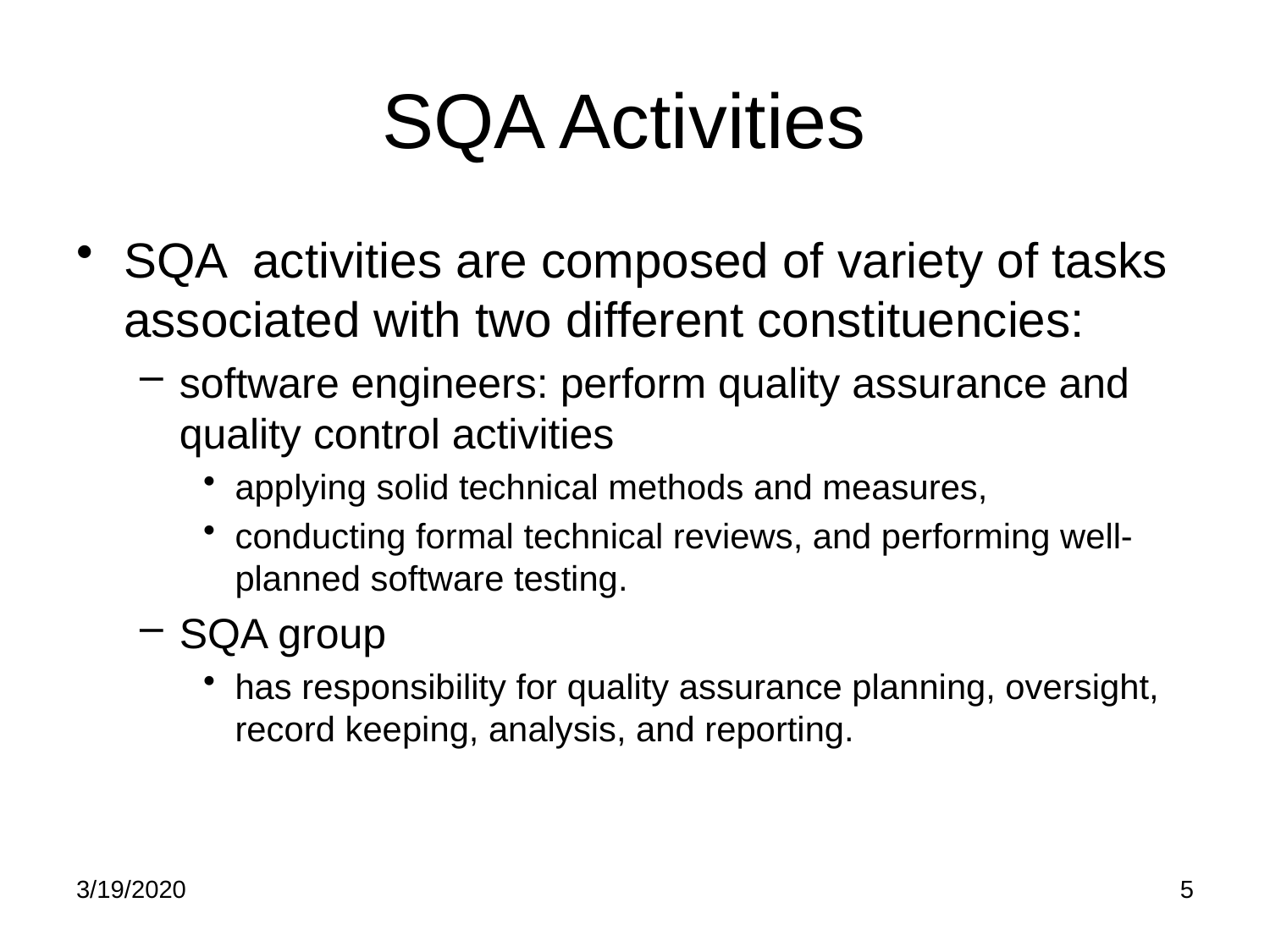

# SQA Activities
SQA  activities are composed of variety of tasks associated with two different constituencies:
software engineers: perform quality assurance and quality control activities
applying solid technical methods and measures,
conducting formal technical reviews, and performing well-planned software testing.
SQA group
has responsibility for quality assurance planning, oversight, record keeping, analysis, and reporting.

3/19/2020
5